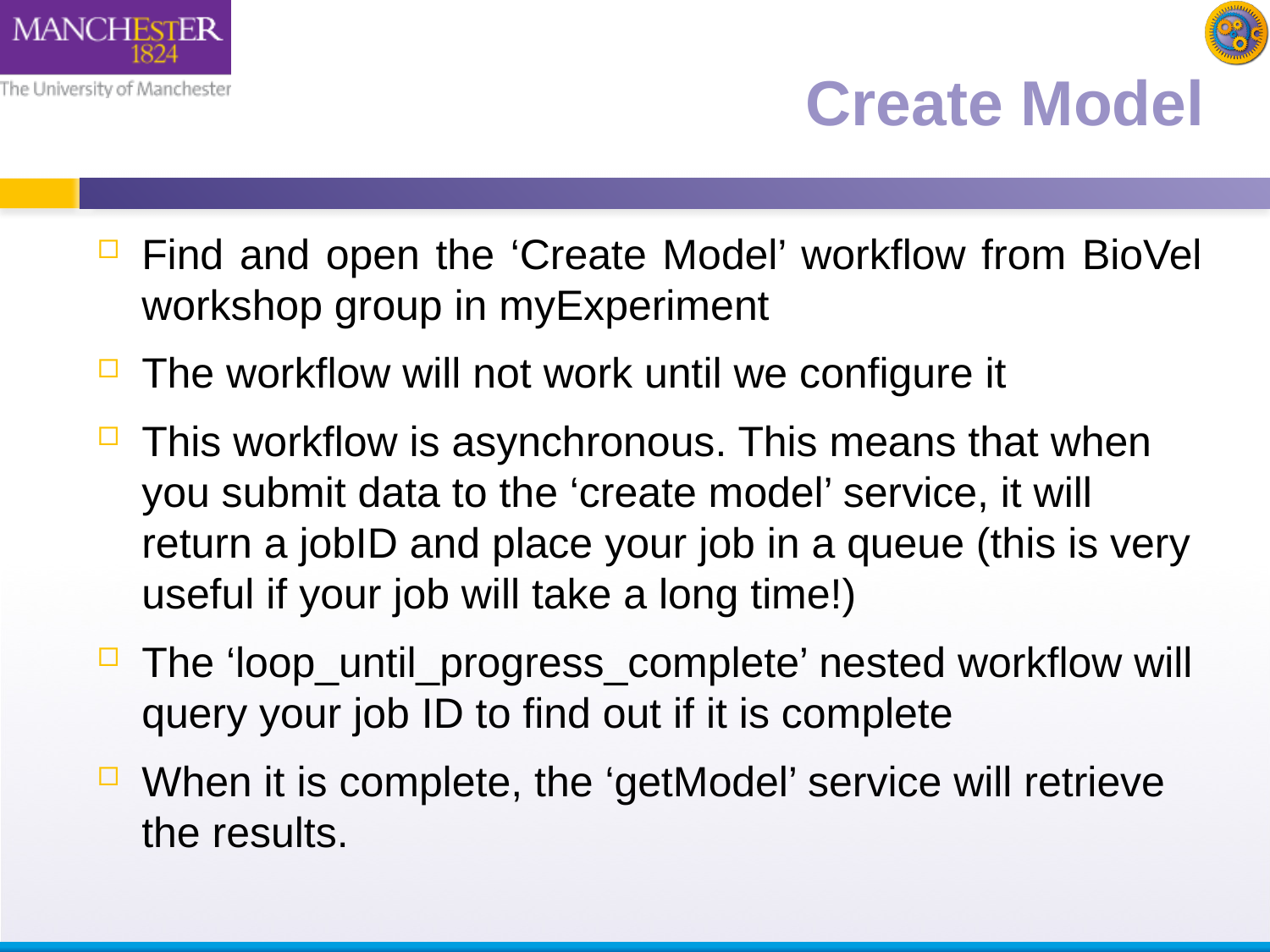

# Create Model
Find and open the ‘Create Model’ workflow from BioVel workshop group in myExperiment
The workflow will not work until we configure it
This workflow is asynchronous. This means that when you submit data to the ‘create model’ service, it will return a jobID and place your job in a queue (this is very useful if your job will take a long time!)
The ‘loop_until_progress_complete’ nested workflow will query your job ID to find out if it is complete
When it is complete, the ‘getModel’ service will retrieve the results.